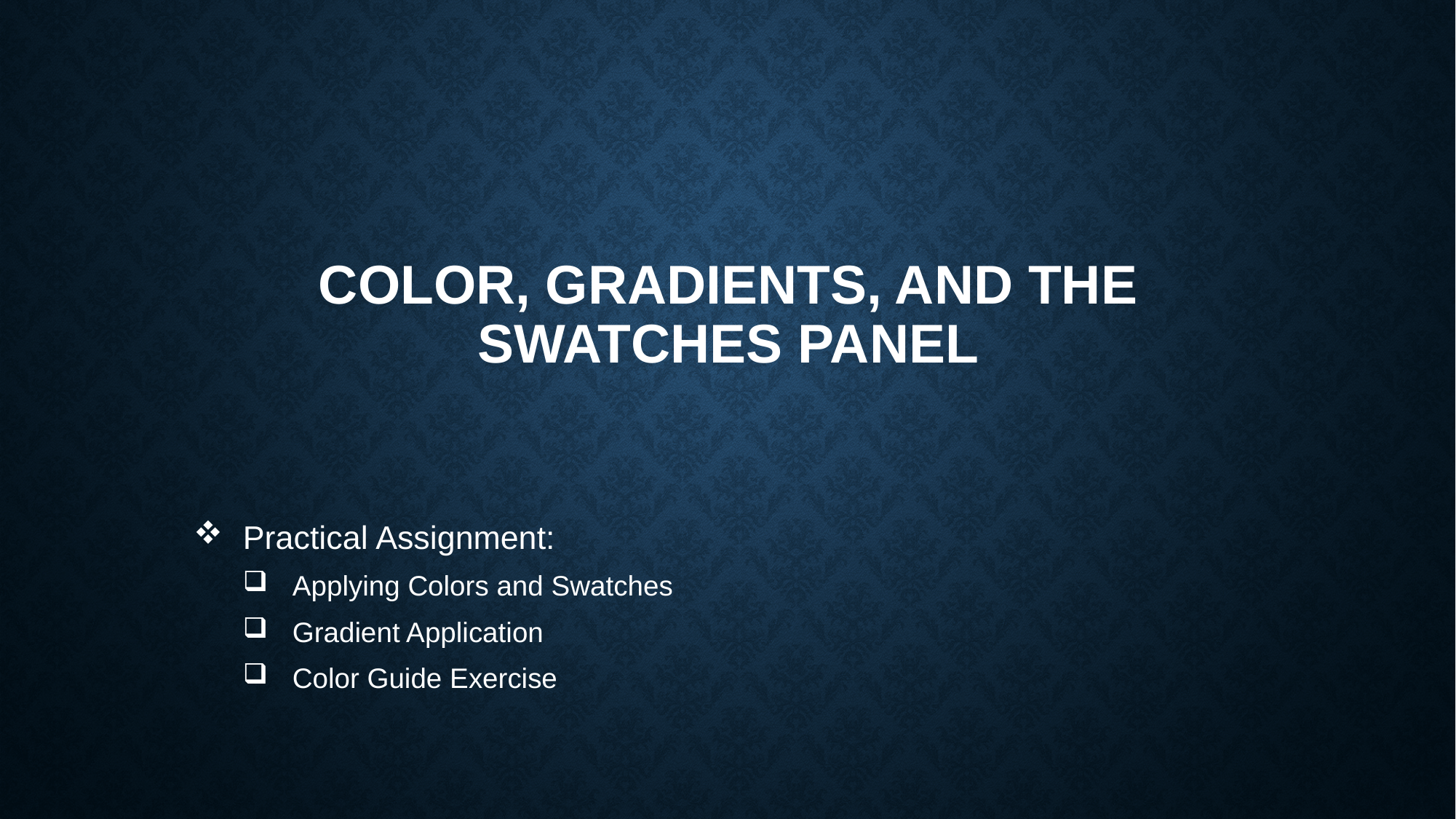

# Color, Gradients, and the Swatches Panel
Practical Assignment:
Applying Colors and Swatches
Gradient Application
Color Guide Exercise